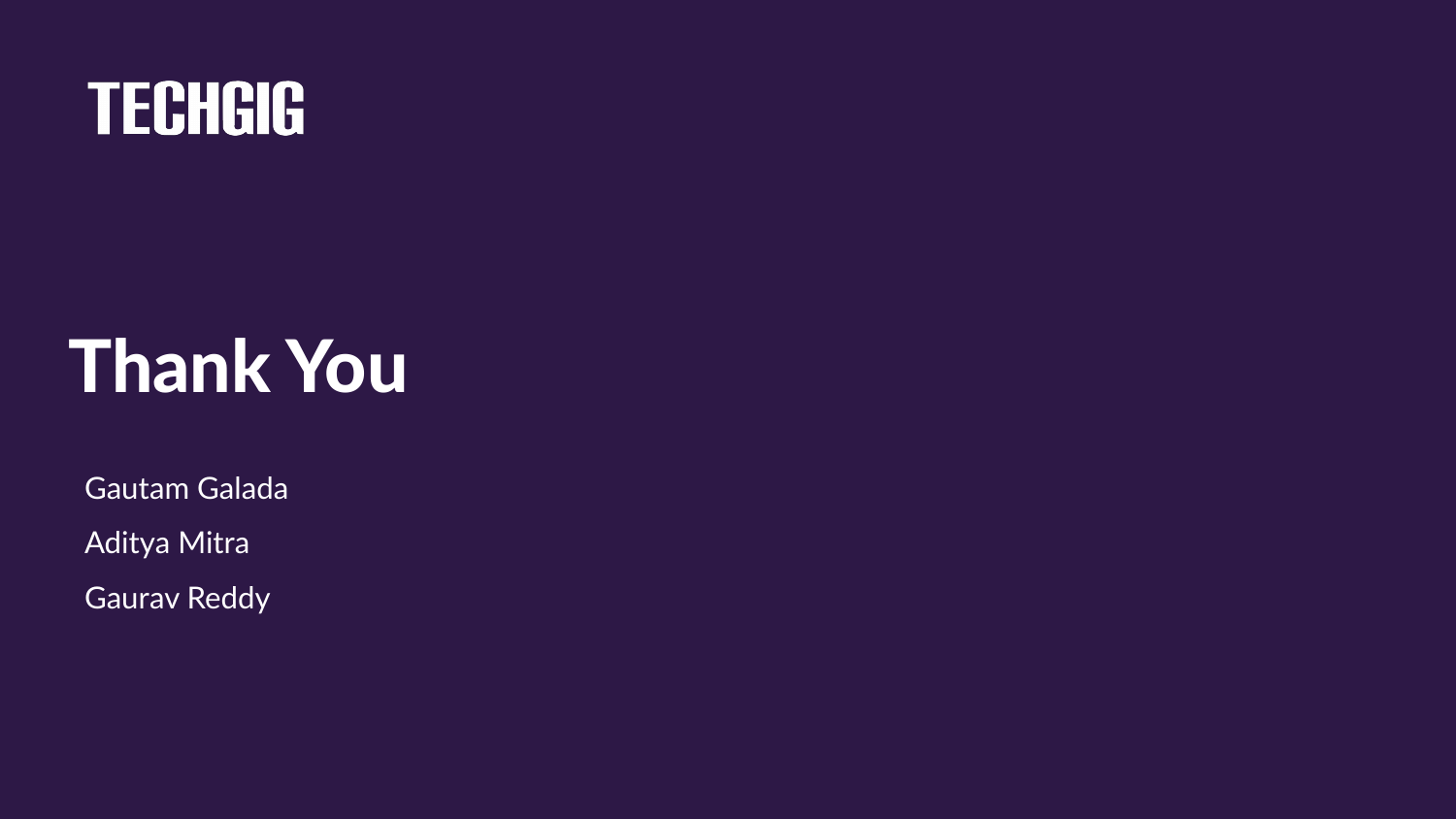

# Thank You
Gautam Galada
Aditya Mitra
Gaurav Reddy